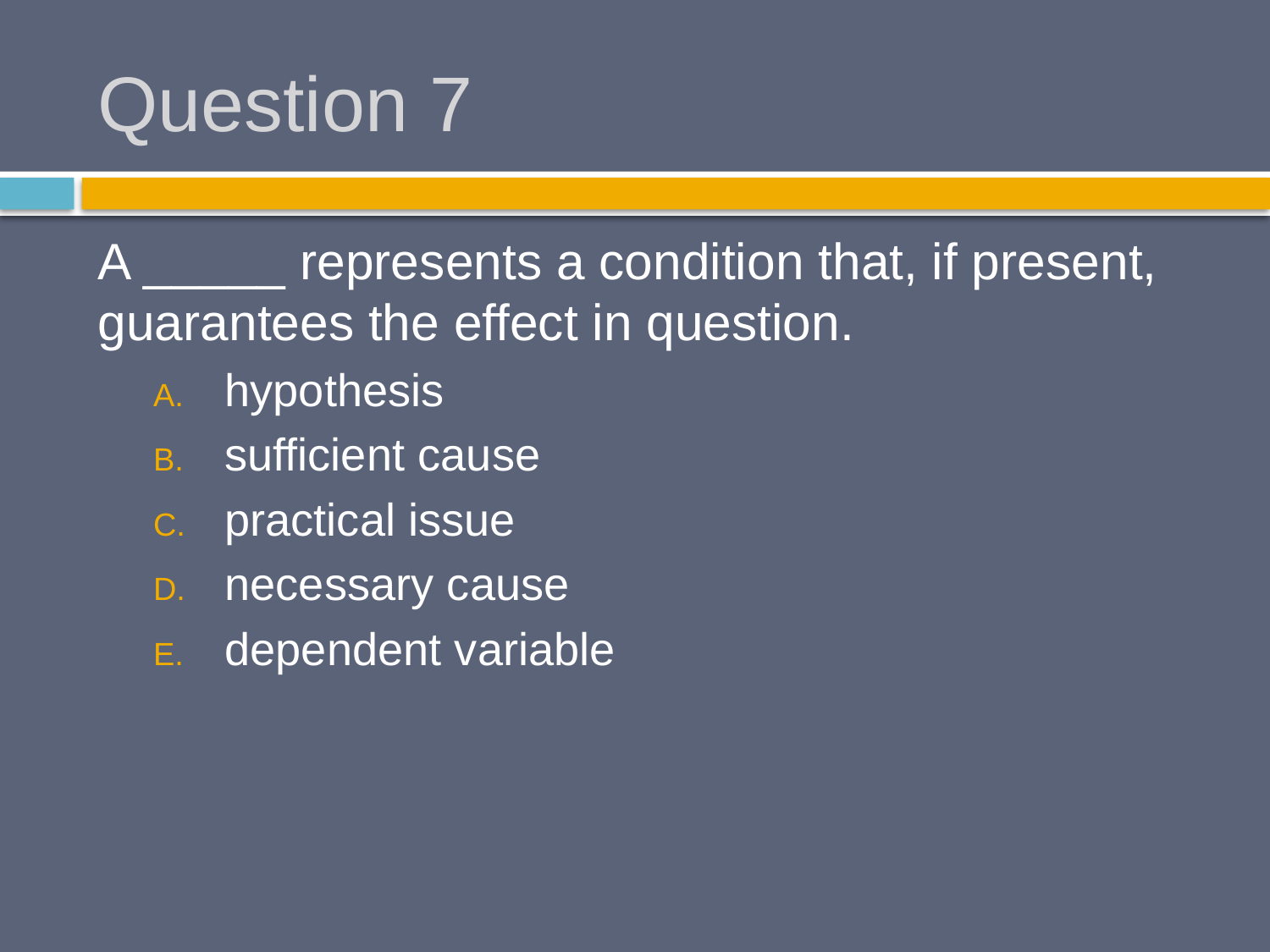

# Question 7
A _____ represents a condition that, if present, guarantees the effect in question.
hypothesis
sufficient cause
practical issue
necessary cause
dependent variable